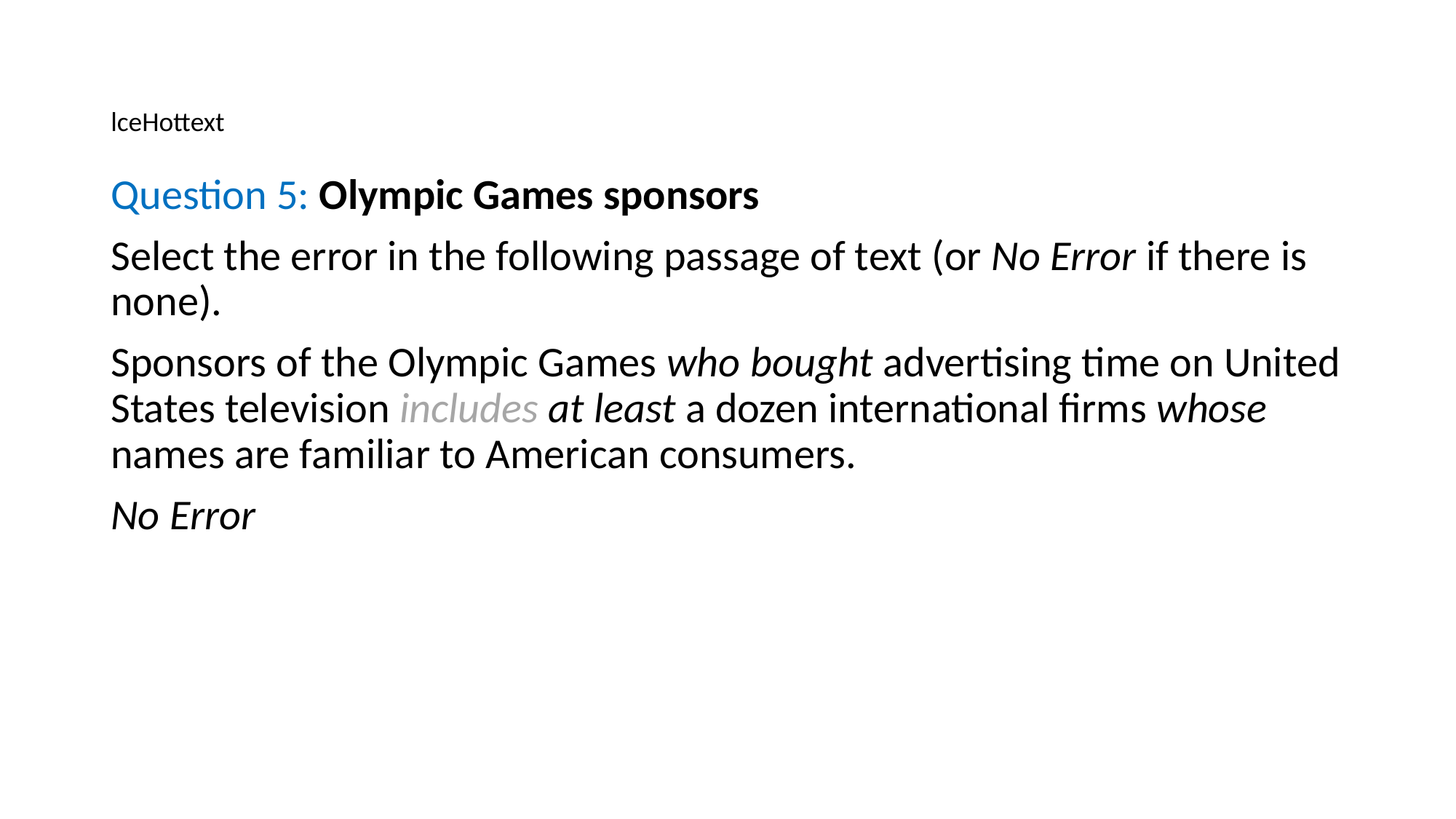

# lceHottext
Question 5: Olympic Games sponsors
Select the error in the following passage of text (or No Error if there is none).
Sponsors of the Olympic Games who bought advertising time on United States television includes at least a dozen international firms whose names are familiar to American consumers.
No Error